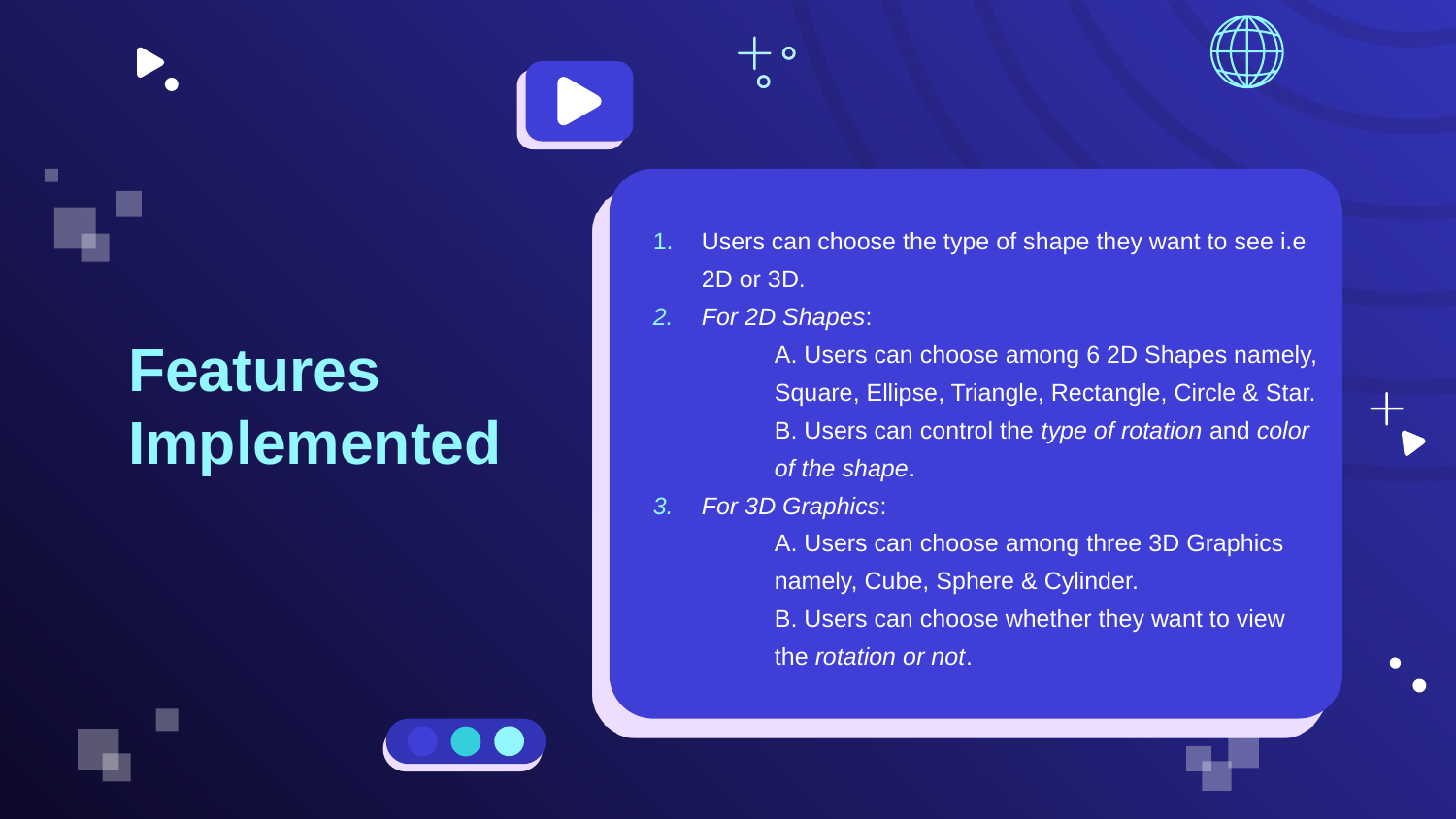

Users can choose the type of shape they want to see i.e 2D or 3D.
For 2D Shapes:
A. Users can choose among 6 2D Shapes namely, Square, Ellipse, Triangle, Rectangle, Circle & Star.
B. Users can control the type of rotation and color of the shape.
For 3D Graphics:
A. Users can choose among three 3D Graphics namely, Cube, Sphere & Cylinder.
B. Users can choose whether they want to view the rotation or not.
# Features Implemented